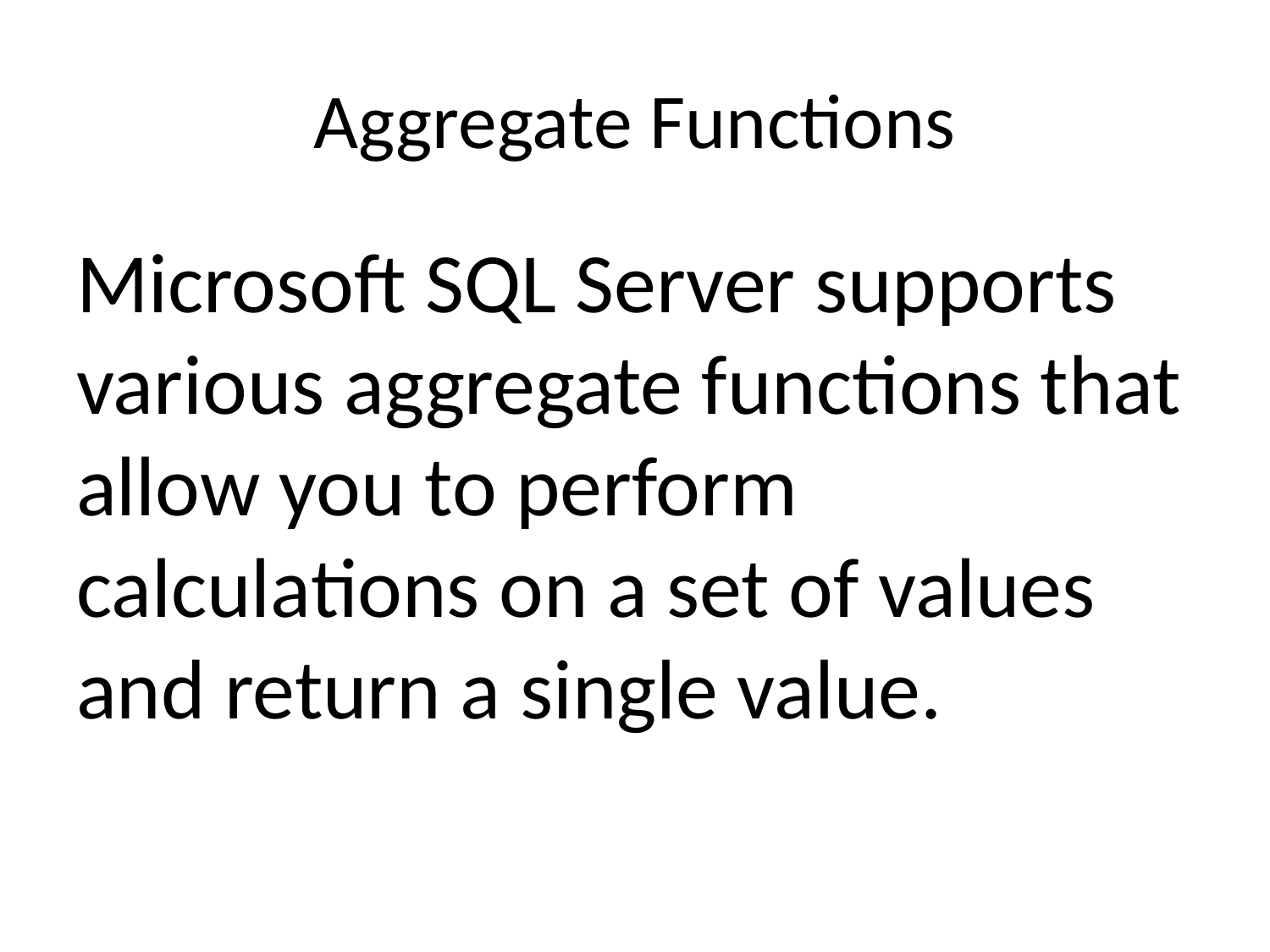

# Aggregate Functions
Microsoft SQL Server supports various aggregate functions that allow you to perform calculations on a set of values and return a single value.